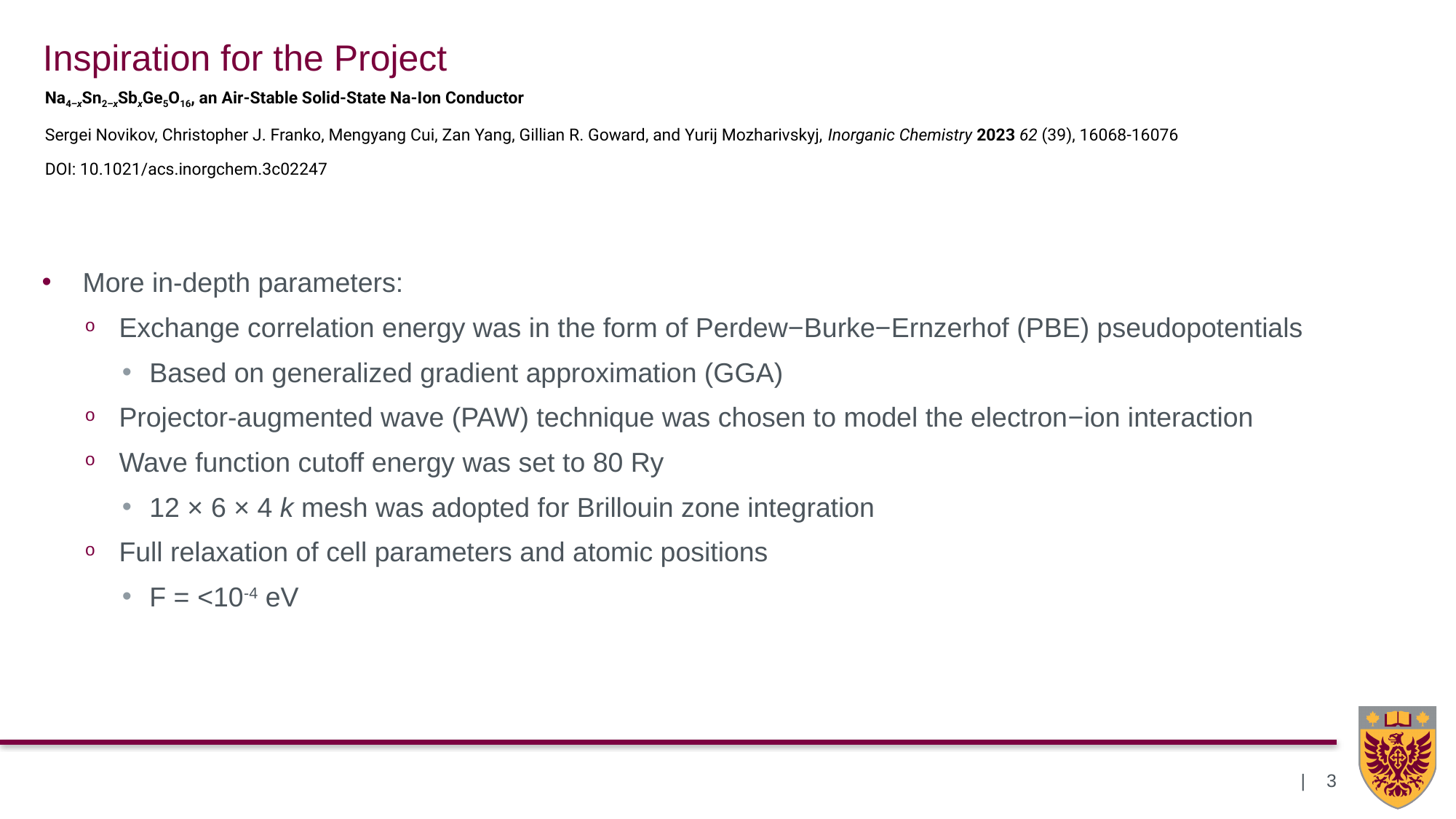

# Inspiration for the Project
Na4–xSn2–xSbxGe5O16, an Air-Stable Solid-State Na-Ion Conductor
Sergei Novikov, Christopher J. Franko, Mengyang Cui, Zan Yang, Gillian R. Goward, and Yurij Mozharivskyj, Inorganic Chemistry 2023 62 (39), 16068-16076
DOI: 10.1021/acs.inorgchem.3c02247

More in-depth parameters:
Exchange correlation energy was in the form of Perdew−Burke−Ernzerhof (PBE) pseudopotentials
Based on generalized gradient approximation (GGA)
Projector-augmented wave (PAW) technique was chosen to model the electron−ion interaction
Wave function cutoff energy was set to 80 Ry
12 × 6 × 4 k mesh was adopted for Brillouin zone integration
Full relaxation of cell parameters and atomic positions
F = <10-4 eV
3